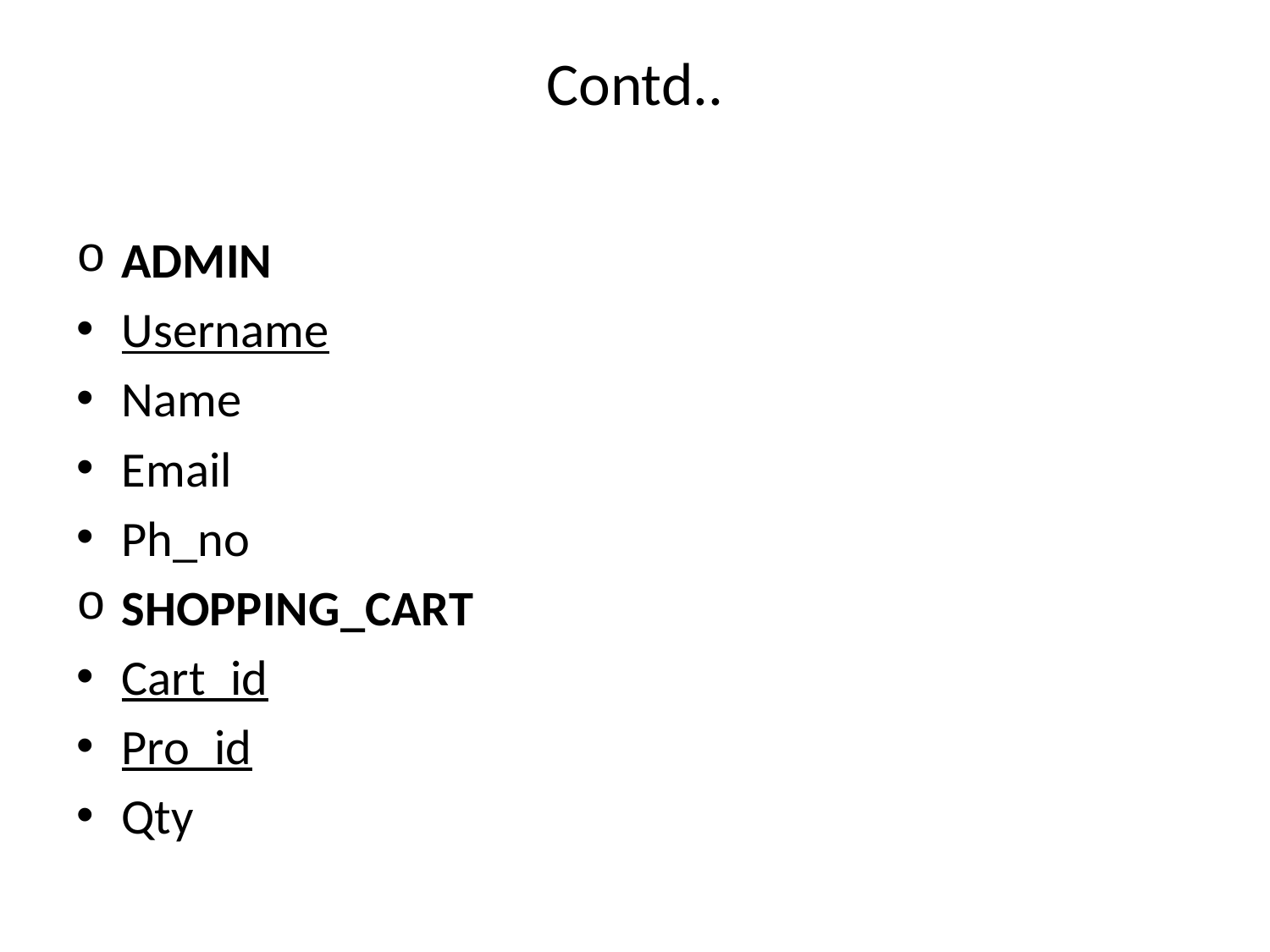

# Contd..
ADMIN
Username
Name
Email
Ph_no
SHOPPING_CART
Cart_id
Pro_id
Qty